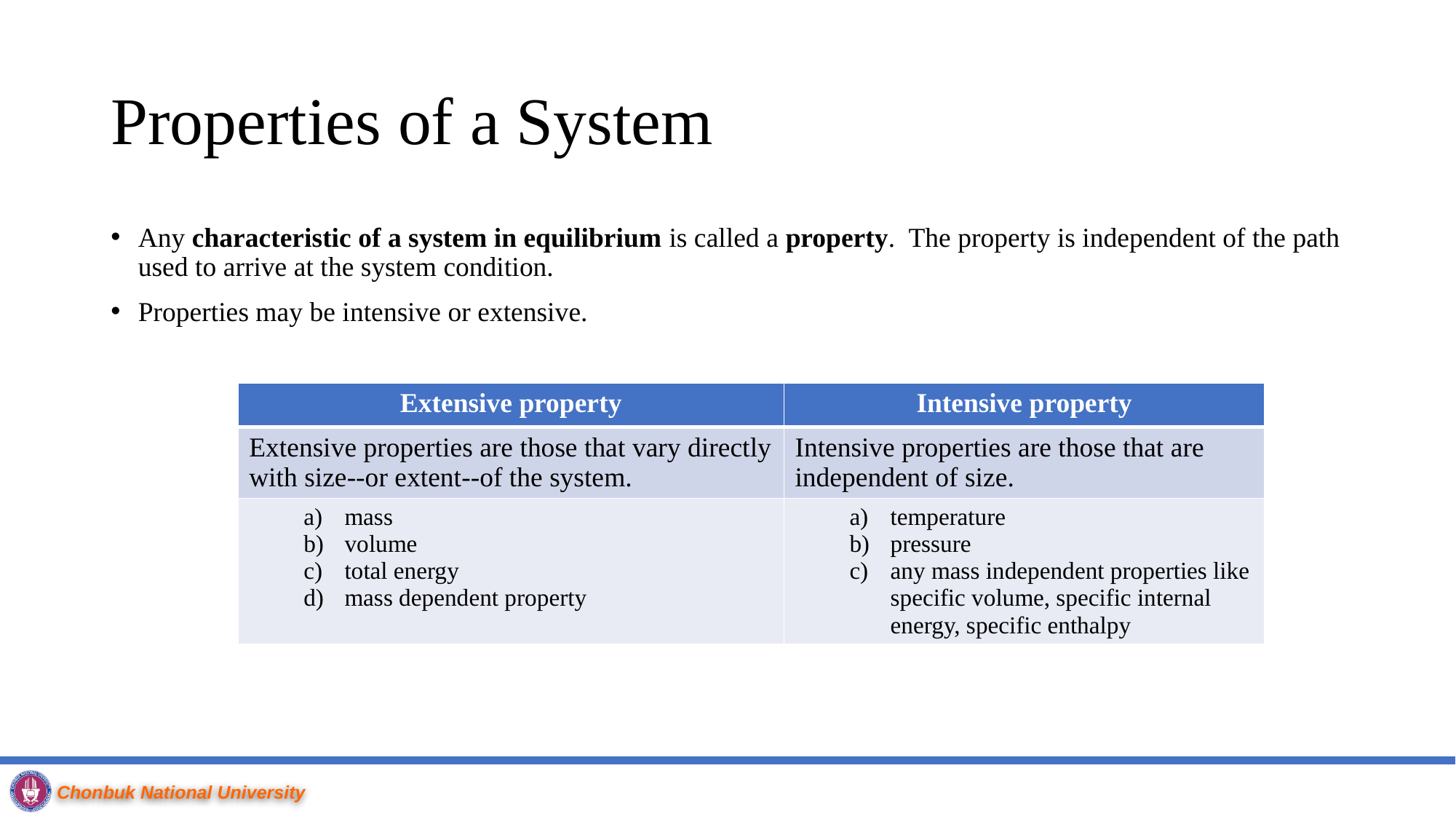

# Properties of a System
Any characteristic of a system in equilibrium is called a property.  The property is independent of the path used to arrive at the system condition.
Properties may be intensive or extensive.
| Extensive property | Intensive property |
| --- | --- |
| Extensive properties are those that vary directly with size--or extent--of the system. | Intensive properties are those that are independent of size. |
| mass volume total energy mass dependent property | temperature pressure any mass independent properties like specific volume, specific internal energy, specific enthalpy |